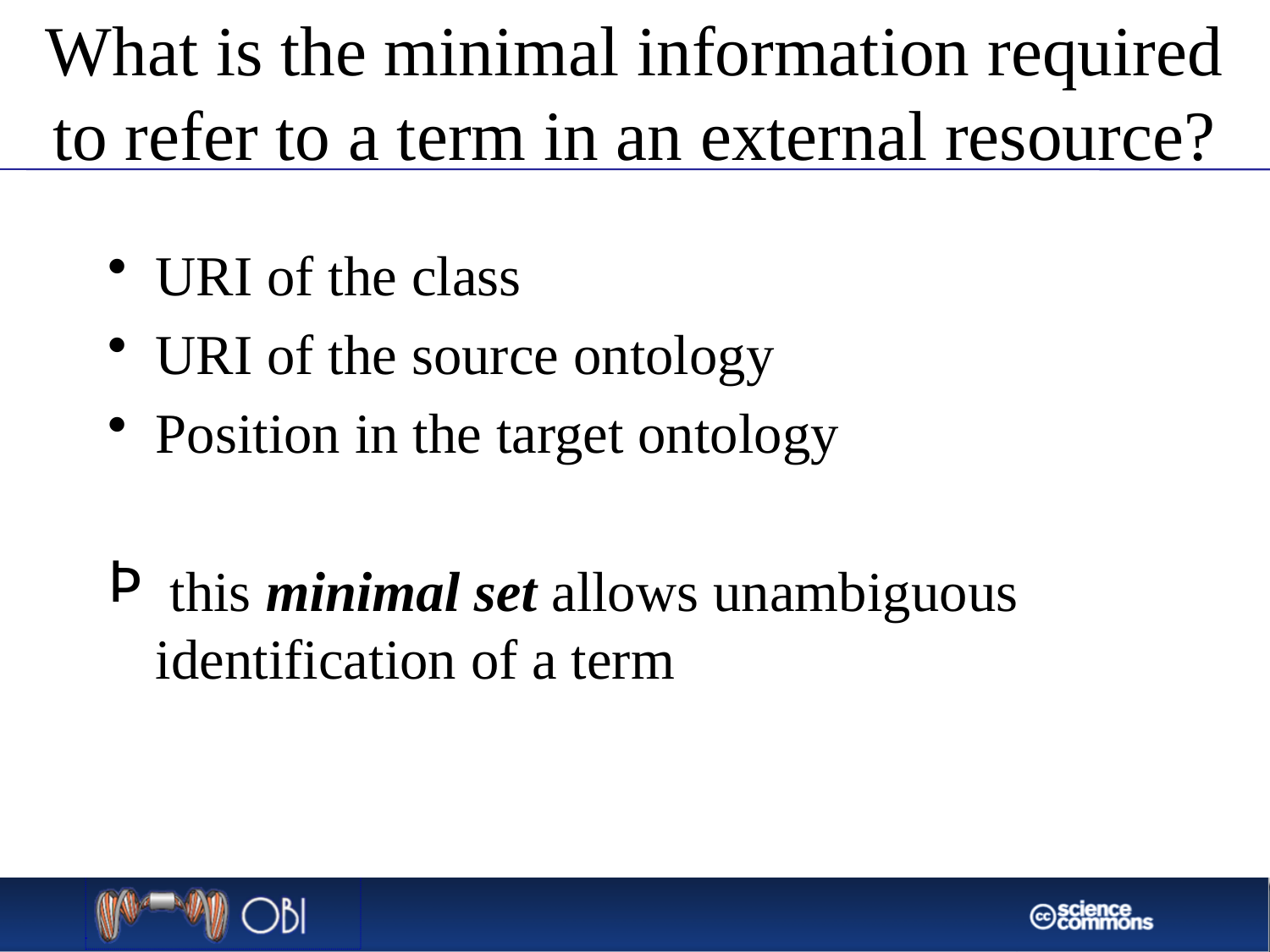

# What is the minimal information required to refer to a term in an external resource?
URI of the class
URI of the source ontology
Position in the target ontology

 this minimal set allows unambiguous identification of a term